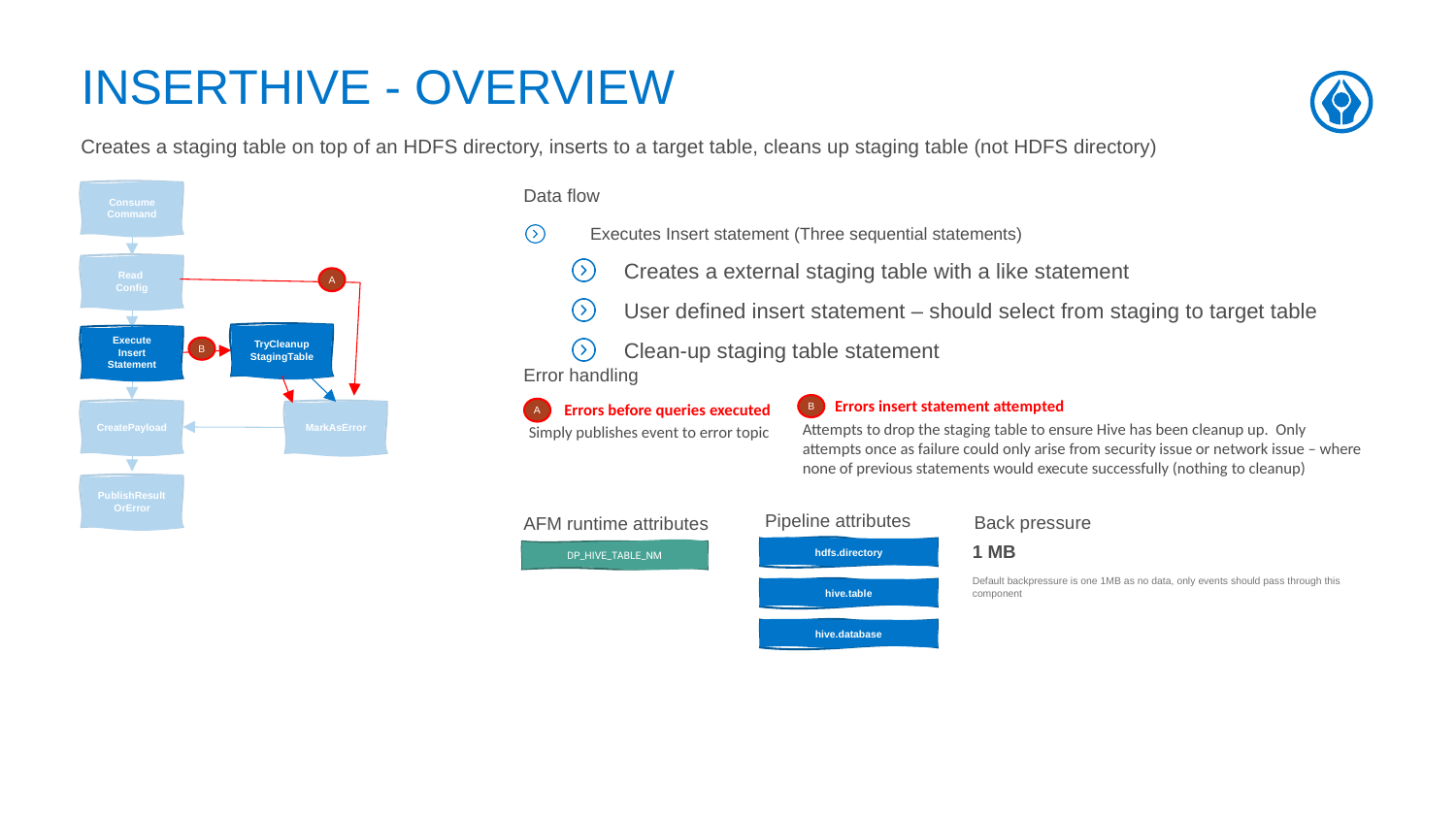

# INSERTHIVE - OVERVIEW
Creates a staging table on top of an HDFS directory, inserts to a target table, cleans up staging table (not HDFS directory)

Data flow
Consume
Command
Executes Insert statement (Three sequential statements)
Creates a external staging table with a like statement
User defined insert statement – should select from staging to target table
Clean-up staging table statement

Read
Config
A
TryCleanup
StagingTable
Execute
Insert
Statement
B
Error handling

Errors insert statement attempted
B
Attempts to drop the staging table to ensure Hive has been cleanup up.  Only attempts once as failure could only arise from security issue or network issue – where none of previous statements would execute successfully (nothing to cleanup)
Errors before queries executed
A
CreatePayload
MarkAsError
Simply publishes event to error topic
PublishResultOrError
Pipeline attributes
Back pressure
AFM runtime attributes
1 MB
hdfs.directory
DP_HIVE_TABLE_NM
Default backpressure is one 1MB as no data, only events should pass through this component
hive.table
hive.database